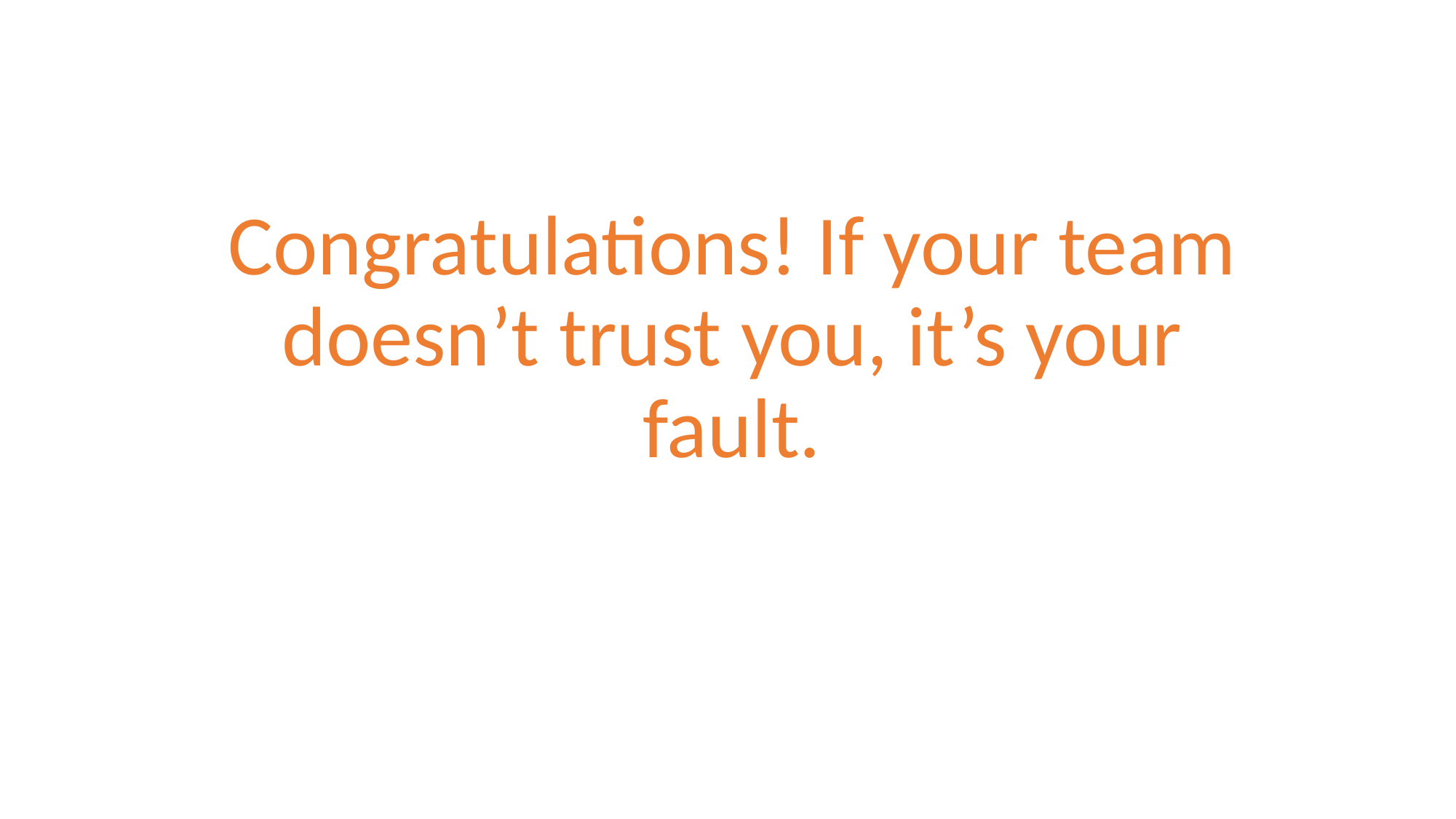

# Congratulations! If your team doesn’t trust you, it’s your fault.